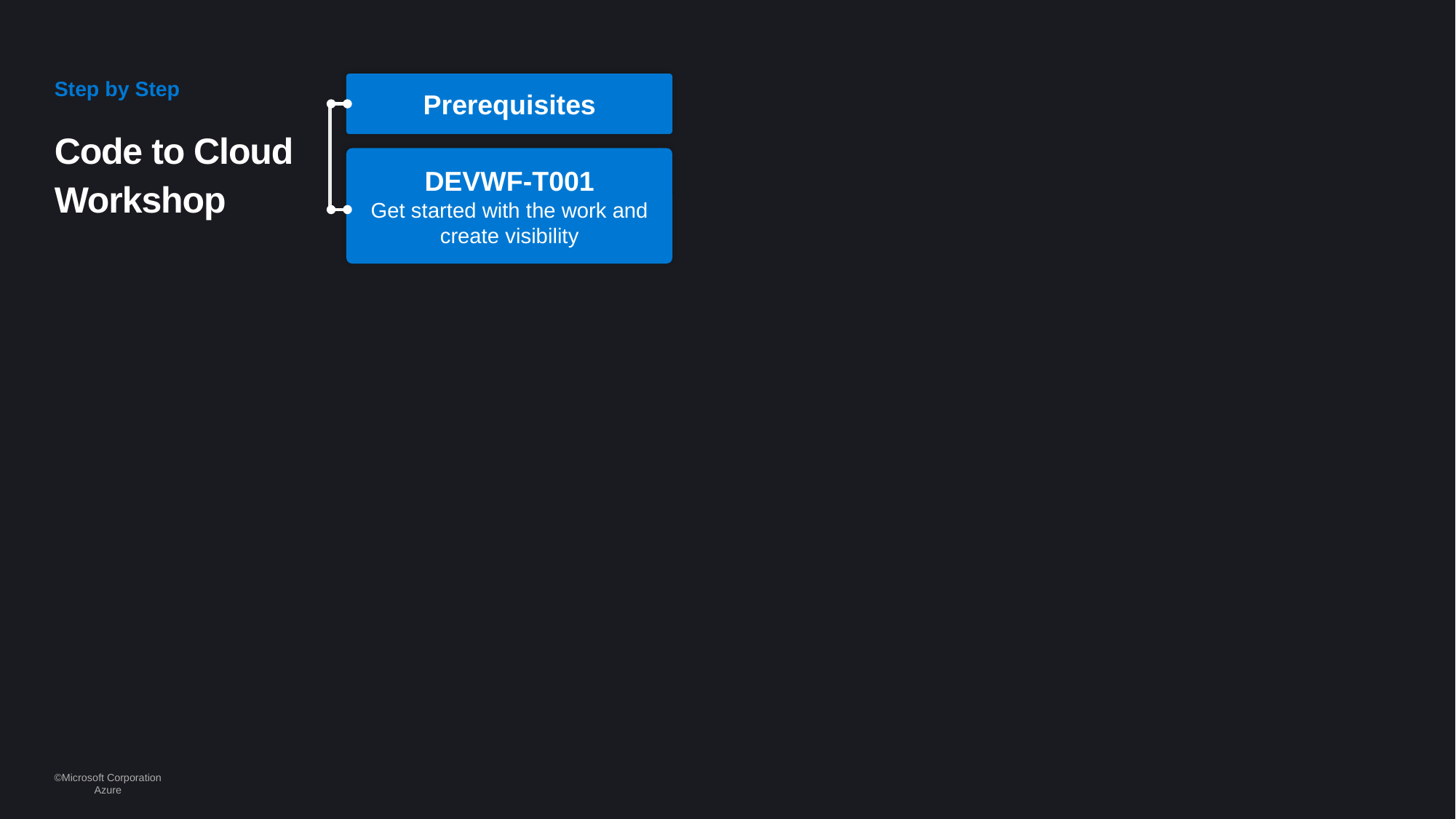

Prerequisites
Step by Step
Code to Cloud Workshop
DEVWF-T001
Get started with the work and create visibility